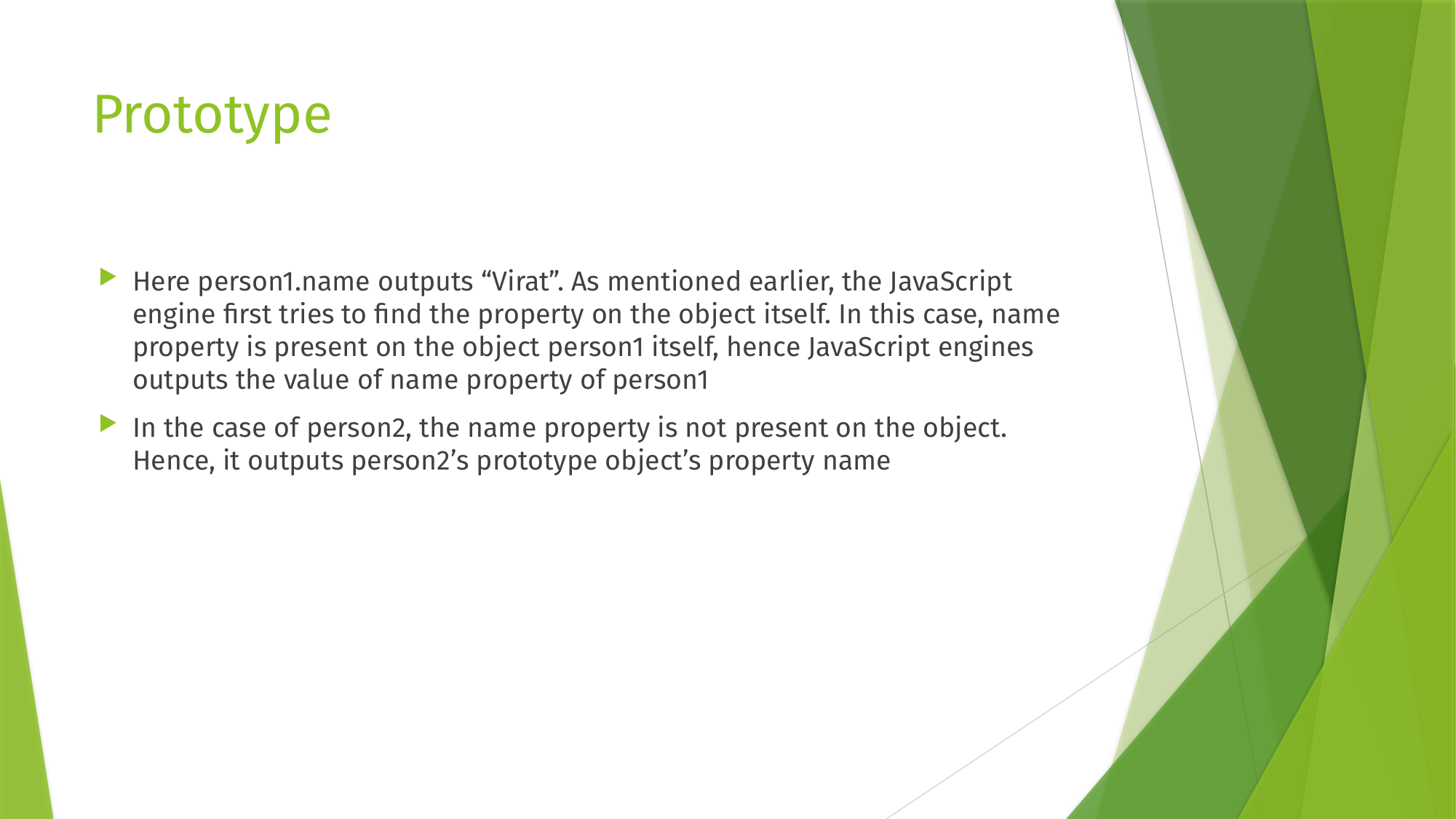

# Prototype
Here person1.name outputs “Virat”. As mentioned earlier, the JavaScript engine first tries to find the property on the object itself. In this case, name property is present on the object person1 itself, hence JavaScript engines outputs the value of name property of person1
In the case of person2, the name property is not present on the object. Hence, it outputs person2’s prototype object’s property name